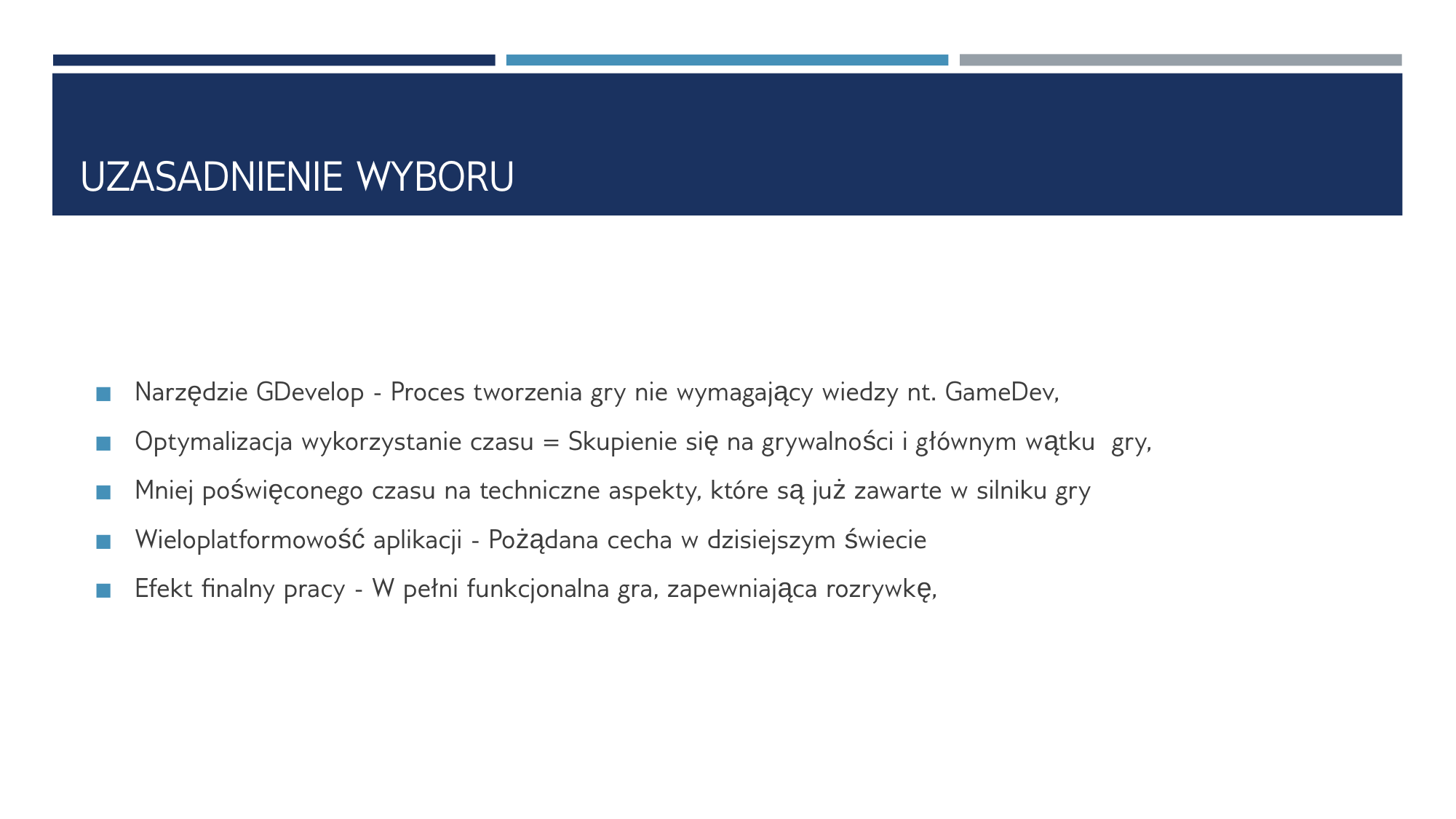

# UZASADNIENIE WYBORU
Narzędzie GDevelop - Proces tworzenia gry nie wymagający wiedzy nt. GameDev,
Optymalizacja wykorzystanie czasu = Skupienie się na grywalności i głównym wątku  gry,
Mniej poświęconego czasu na techniczne aspekty, które są już zawarte w silniku gry
Wieloplatformowość aplikacji - Pożądana cecha w dzisiejszym świecie
Efekt finalny pracy - W pełni funkcjonalna gra, zapewniająca rozrywkę,